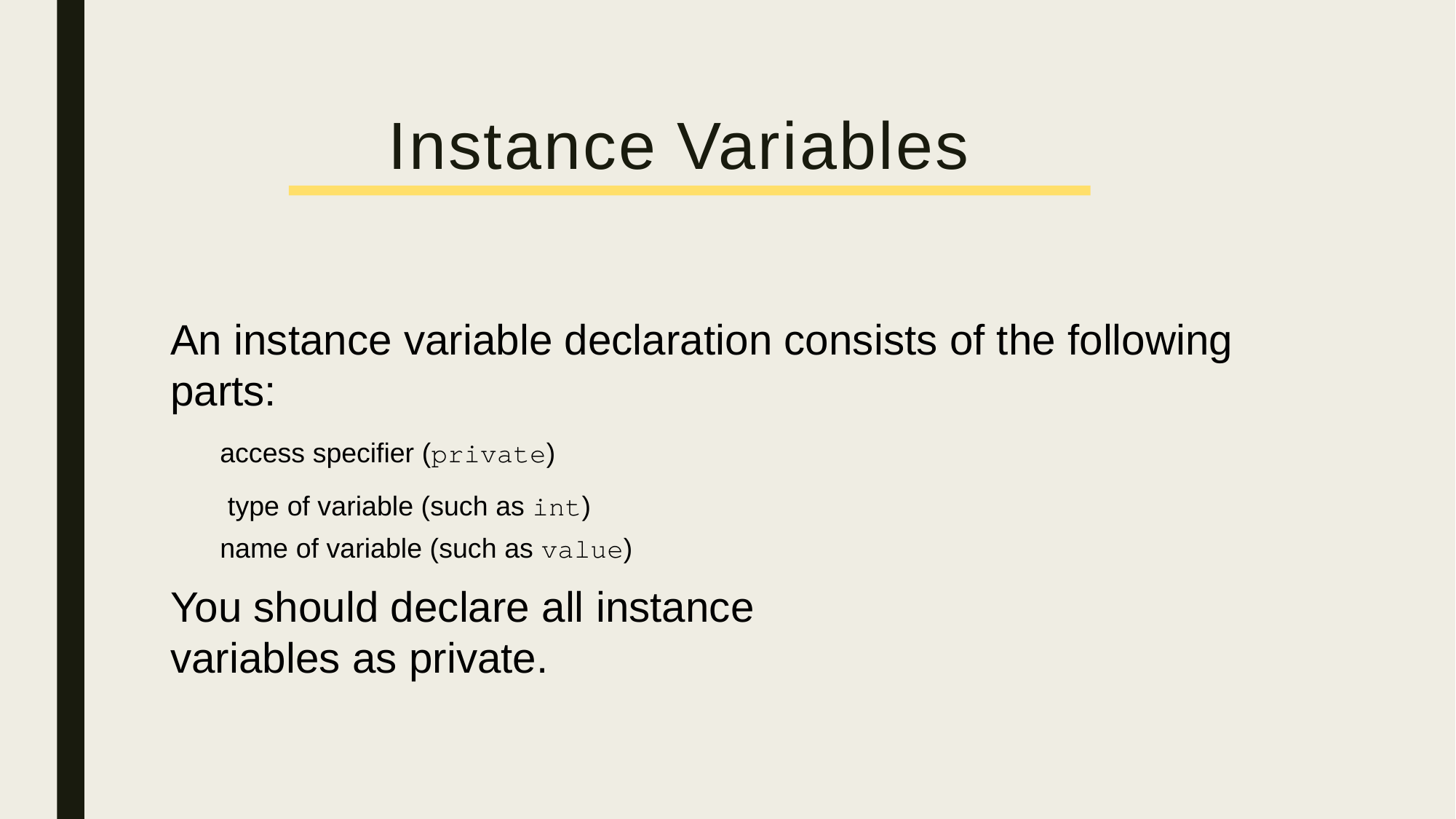

# Instance Variables

An instance variable declaration consists of the following parts:
access specifier (private)
 type of variable (such as int)
name of variable (such as value)
You should declare all instance variables as private.